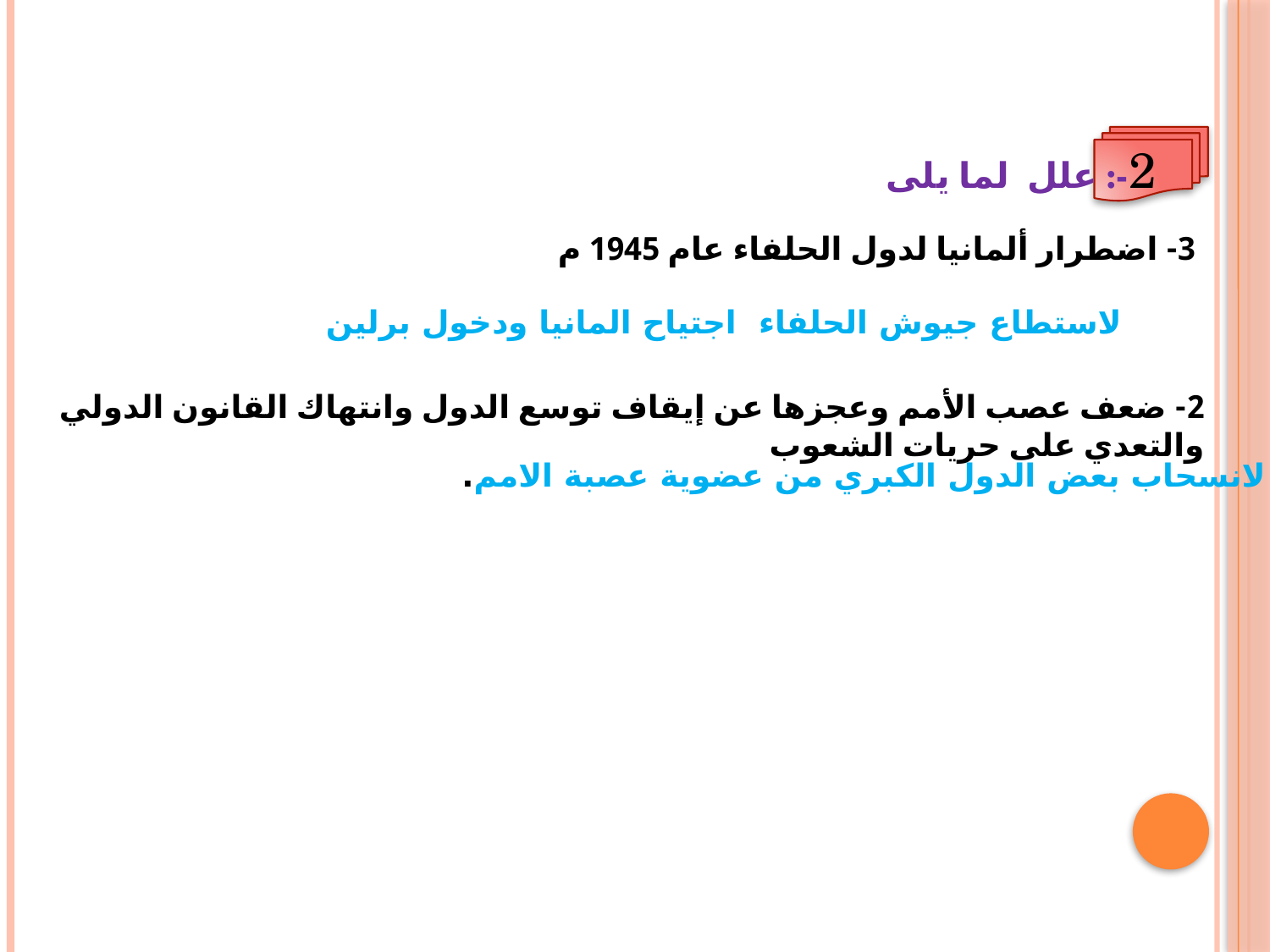

2
علل  لما يلى :-
3- اضطرار ألمانيا لدول الحلفاء عام 1945 م
لاستطاع جيوش الحلفاء  اجتياح المانيا ودخول برلين
2- ضعف عصب الأمم وعجزها عن إيقاف توسع الدول وانتهاك القانون الدولي والتعدي على حريات الشعوب
لانسحاب بعض الدول الكبري من عضوية عصبة الامم.